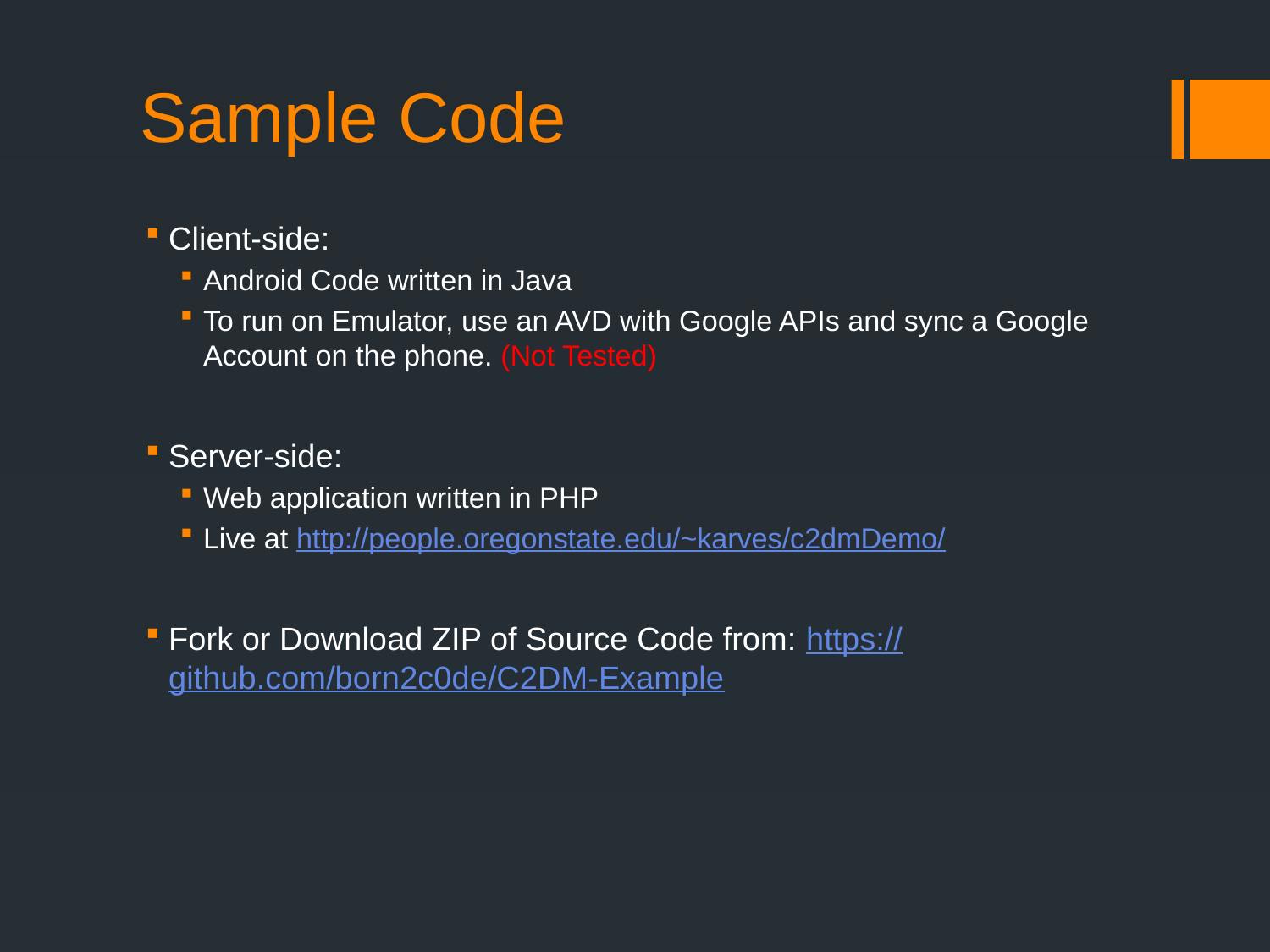

# Sample Code
Client-side:
Android Code written in Java
To run on Emulator, use an AVD with Google APIs and sync a Google Account on the phone. (Not Tested)

Server-side:
Web application written in PHP
Live at http://people.oregonstate.edu/~karves/c2dmDemo/

Fork or Download ZIP of Source Code from: https://github.com/born2c0de/C2DM-Example